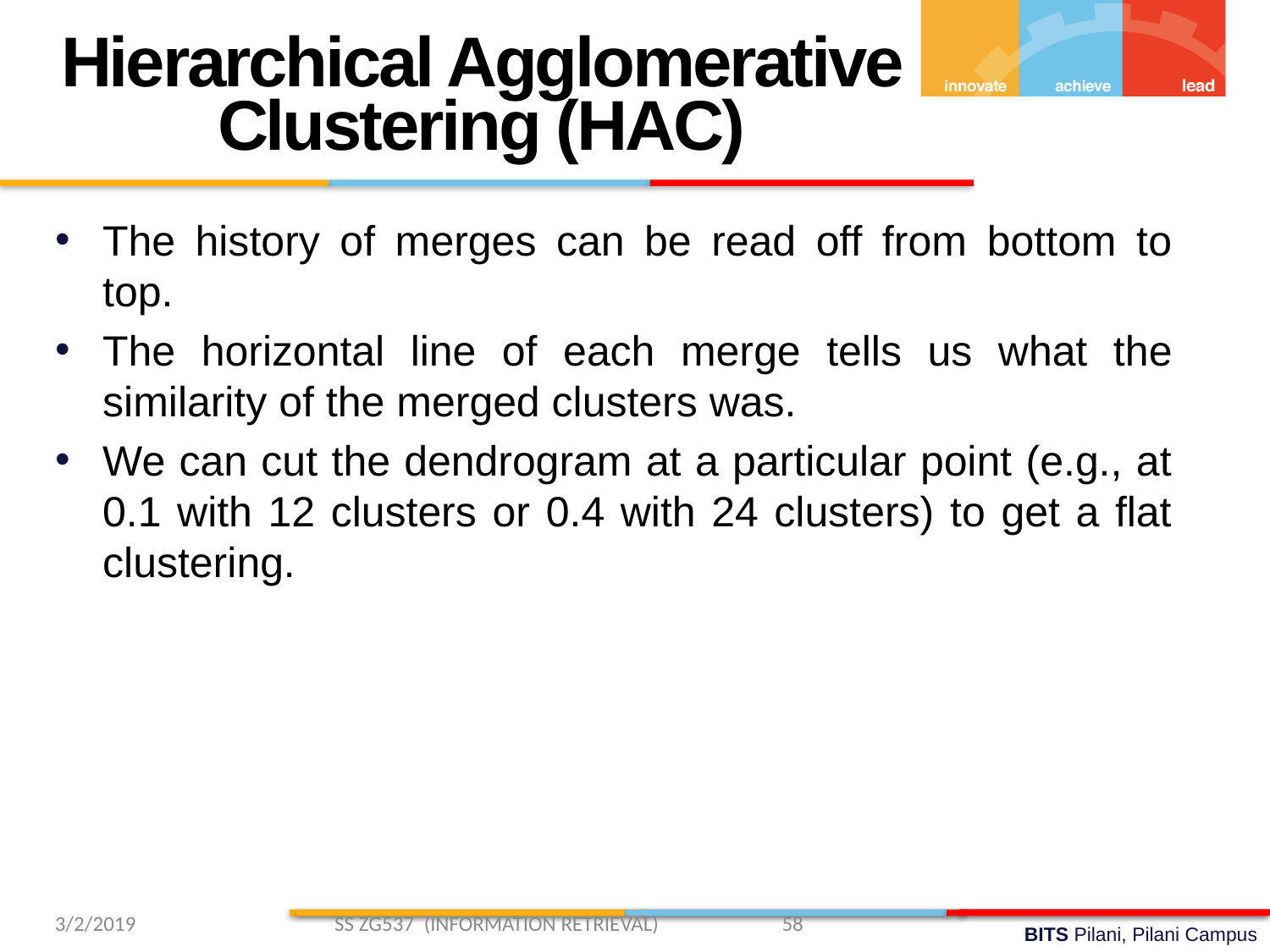

Hierarchical Agglomerative Clustering (HAC)
The history of merges can be read off from bottom to top.
The horizontal line of each merge tells us what the similarity of the merged clusters was.
We can cut the dendrogram at a particular point (e.g., at 0.1 with 12 clusters or 0.4 with 24 clusters) to get a flat clustering.
3/2/2019                                         SS ZG537  (INFORMATION RETRIEVAL)                         58